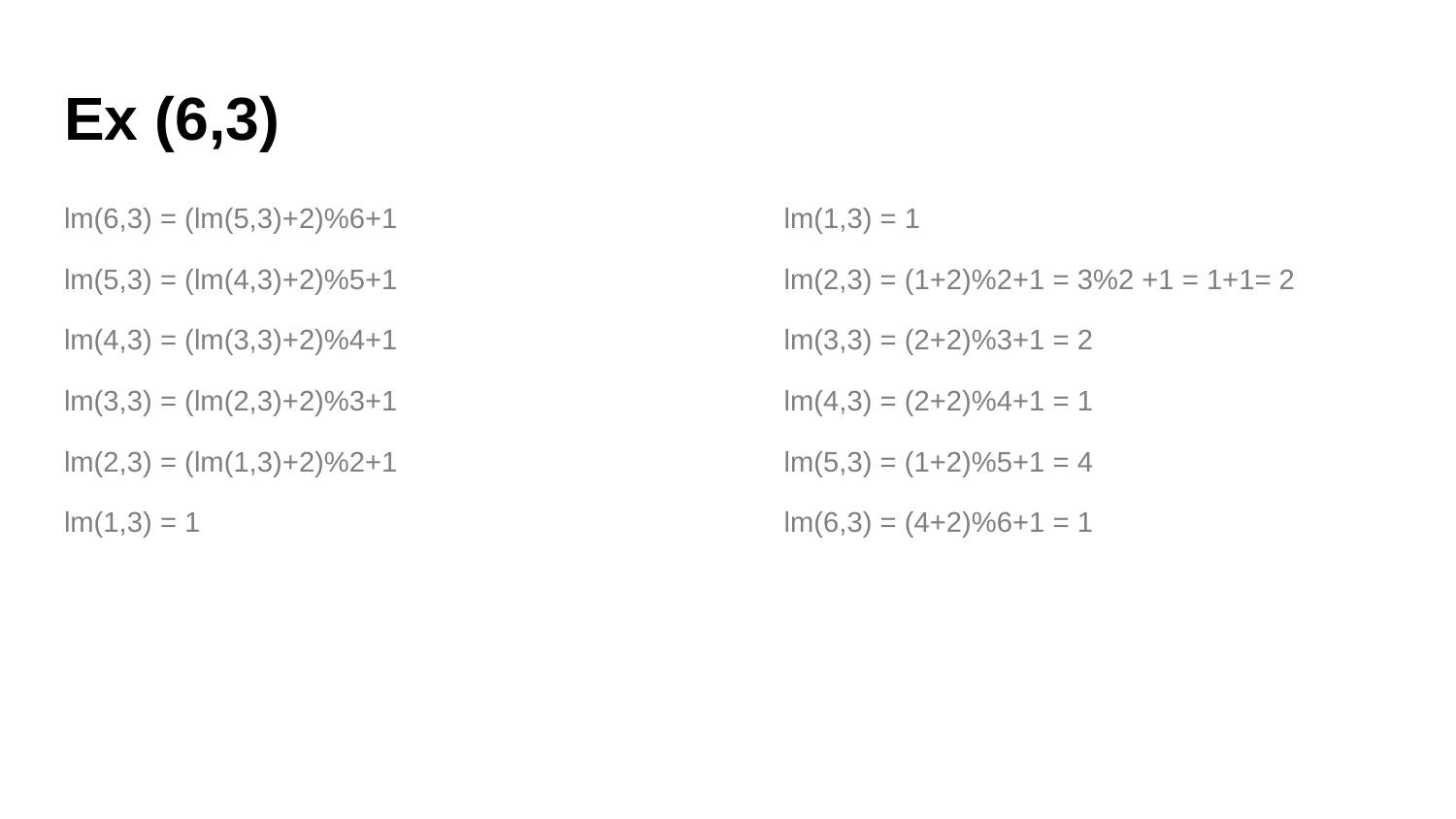

# Ex (6,3)
lm(6,3) = (lm(5,3)+2)%6+1
lm(5,3) = (lm(4,3)+2)%5+1
lm(4,3) = (lm(3,3)+2)%4+1
lm(3,3) = (lm(2,3)+2)%3+1
lm(2,3) = (lm(1,3)+2)%2+1
lm(1,3) = 1
lm(1,3) = 1
lm(2,3) = (1+2)%2+1 = 3%2 +1 = 1+1= 2
lm(3,3) = (2+2)%3+1 = 2
lm(4,3) = (2+2)%4+1 = 1
lm(5,3) = (1+2)%5+1 = 4
lm(6,3) = (4+2)%6+1 = 1